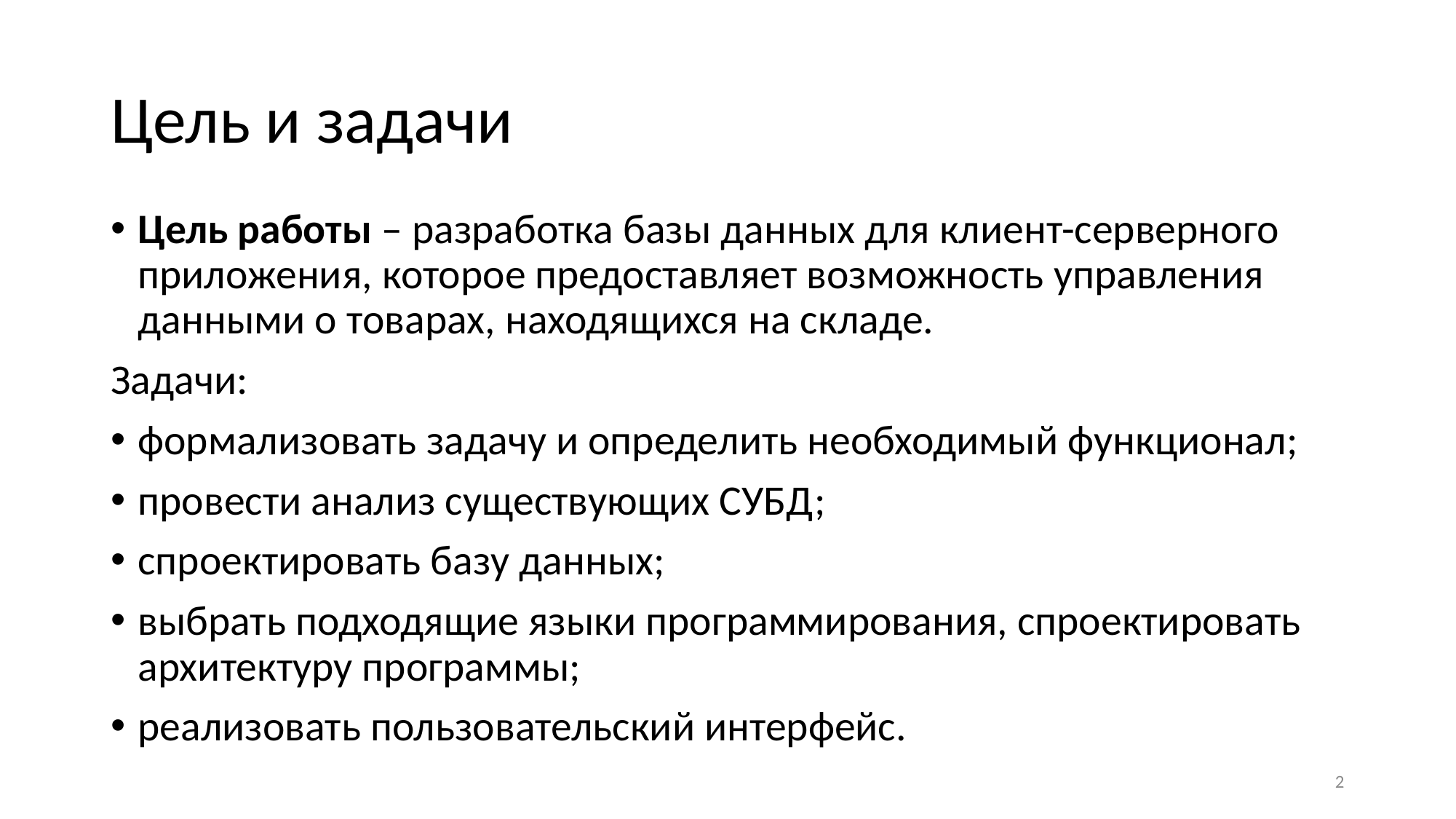

# Цель и задачи
Цель работы – разработка базы данных для клиент-серверного приложения, которое предоставляет возможность управления данными о товарах, находящихся на складе.
Задачи:
формализовать задачу и определить необходимый функционал;
провести анализ существующих СУБД;
спроектировать базу данных;
выбрать подходящие языки программирования, спроектировать архитектуру программы;
реализовать пользовательский интерфейс.
2